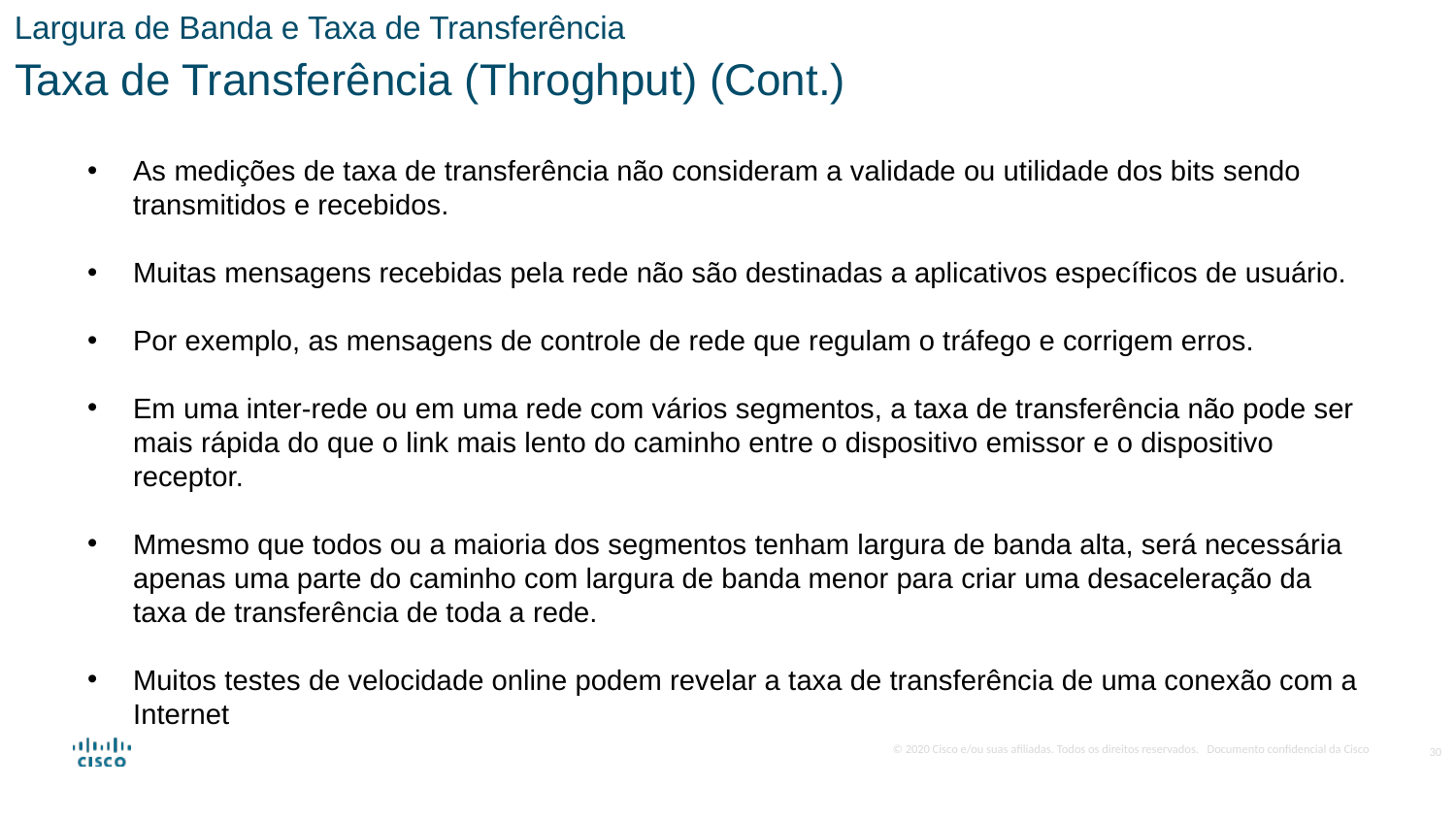

Largura de Banda e Taxa de Transferência
Taxa de Transferência (Throghput) (Cont.)
As medições de taxa de transferência não consideram a validade ou utilidade dos bits sendo transmitidos e recebidos.

Muitas mensagens recebidas pela rede não são destinadas a aplicativos específicos de usuário.

Por exemplo, as mensagens de controle de rede que regulam o tráfego e corrigem erros.

Em uma inter-rede ou em uma rede com vários segmentos, a taxa de transferência não pode ser mais rápida do que o link mais lento do caminho entre o dispositivo emissor e o dispositivo receptor.

Mmesmo que todos ou a maioria dos segmentos tenham largura de banda alta, será necessária apenas uma parte do caminho com largura de banda menor para criar uma desaceleração da taxa de transferência de toda a rede.

Muitos testes de velocidade online podem revelar a taxa de transferência de uma conexão com a Internet

30